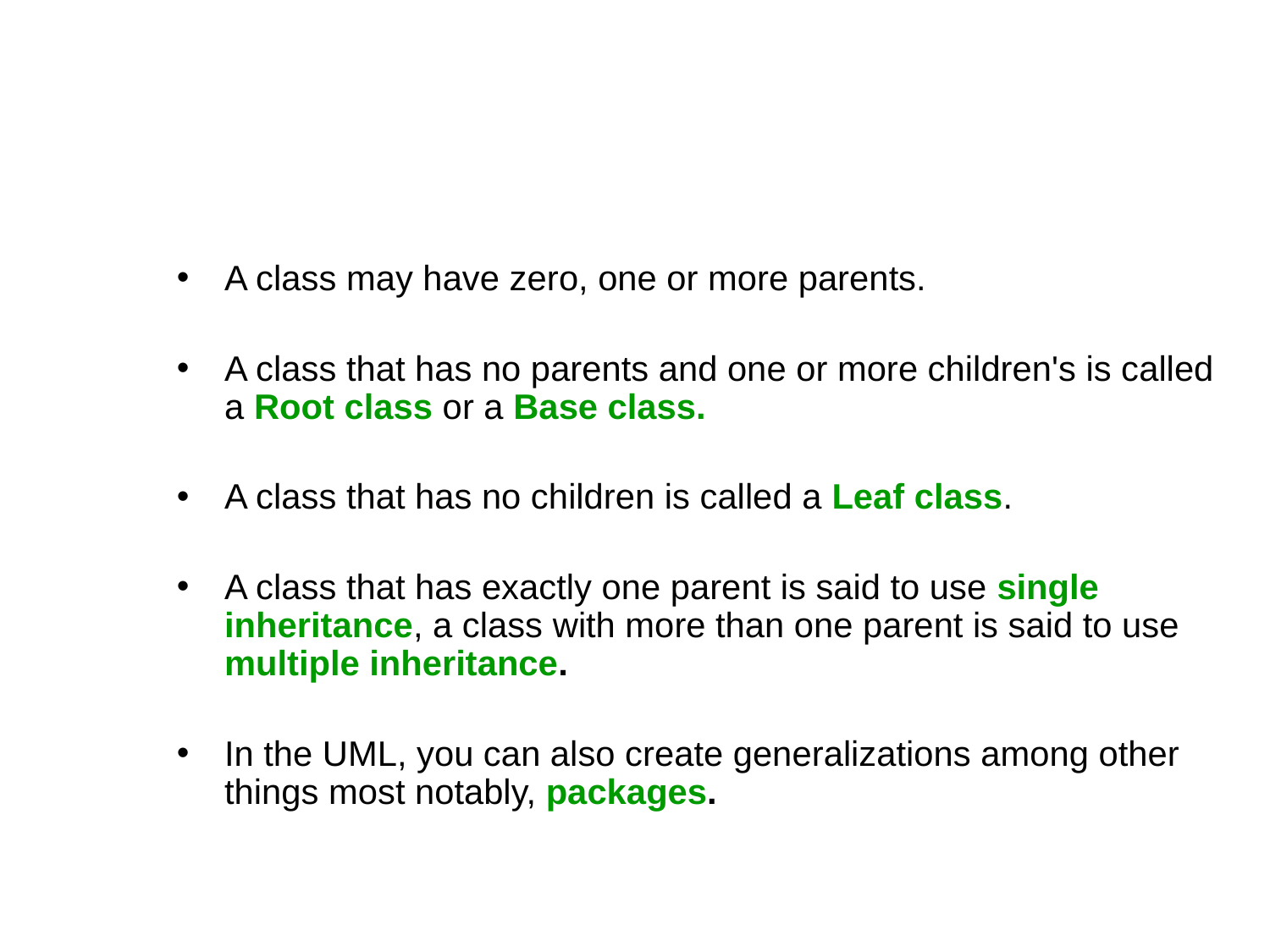

#
A class may have zero, one or more parents.

A class that has no parents and one or more children's is called a Root class or a Base class.

A class that has no children is called a Leaf class.

A class that has exactly one parent is said to use single inheritance, a class with more than one parent is said to use multiple inheritance.

In the UML, you can also create generalizations among other things most notably, packages.